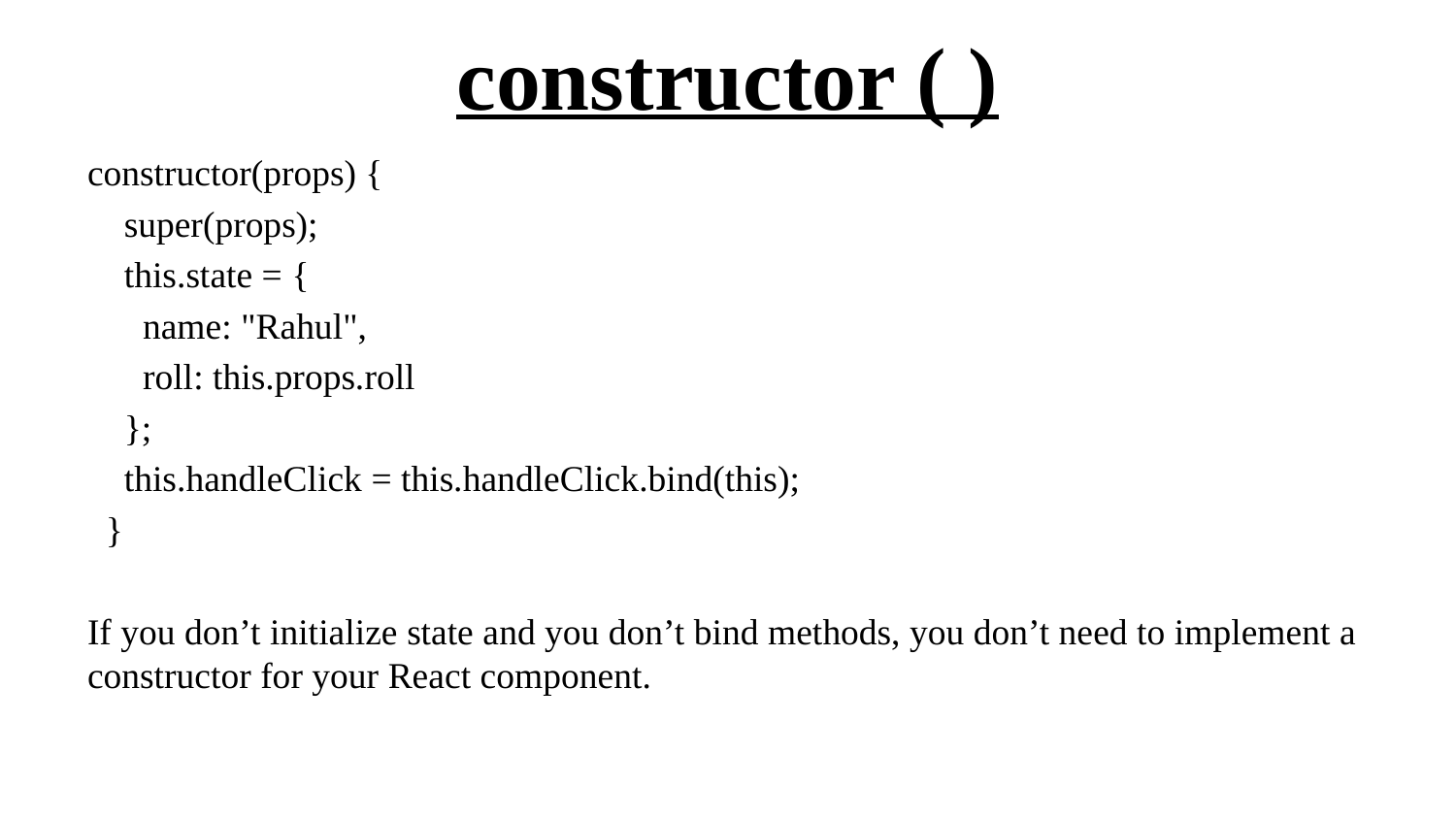

# constructor ( )
constructor(props) {
    super(props);
    this.state = {
      name: "Rahul",
      roll: this.props.roll
    };
    this.handleClick = this.handleClick.bind(this);
  }

If you don’t initialize state and you don’t bind methods, you don’t need to implement a constructor for your React component.